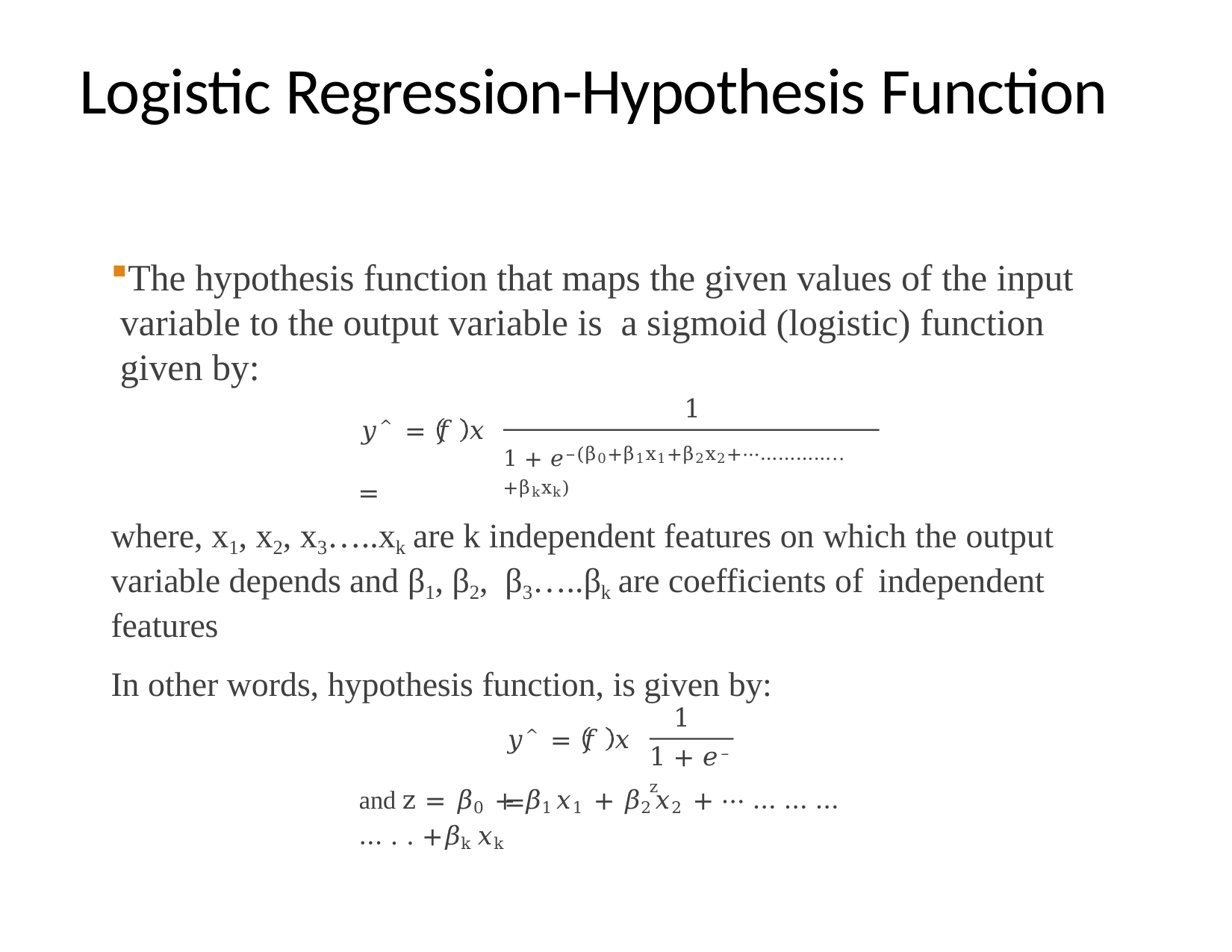

# Logistic Regression-Hypothesis Function
The hypothesis function that maps the given values of the input variable to the output variable is  a sigmoid (logistic) function given by:
1
𝑦^ = 𝑓 𝑥	=

1 + 𝑒–(β0+β1x1+β2x2+⋯…………..+βkxk)

where, x1, x2, x3…..xk are k independent features on which the output variable depends and β1, β2,  β3…..βk are coefficients of independent features
In other words, hypothesis function, is given by:
1
𝑦^ = 𝑓 𝑥	=

1 + 𝑒–z

and z = 𝛽0  + 𝛽1𝑥1  + 𝛽2𝑥2  + ⋯ … … … … . . +𝛽k𝑥k